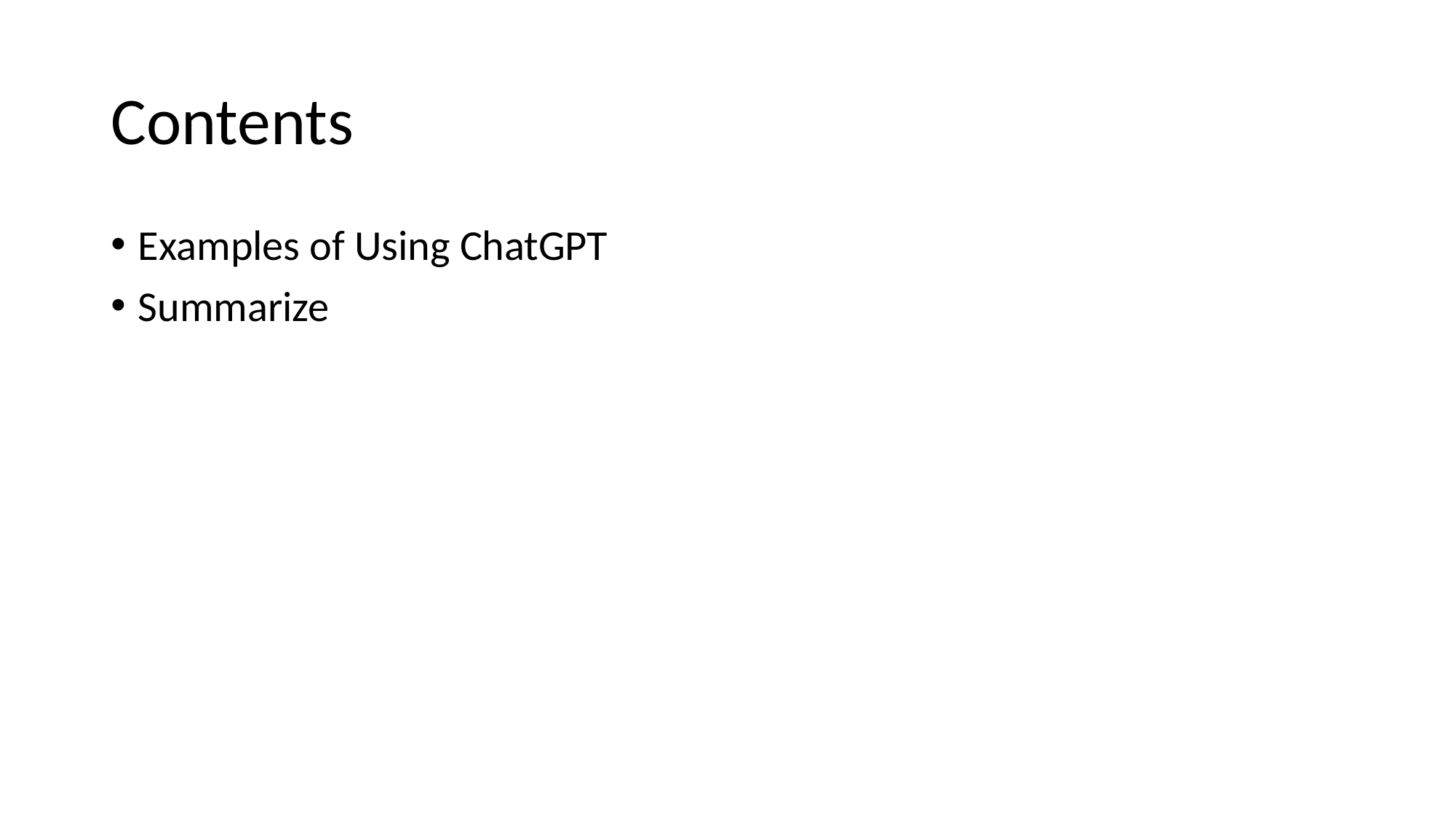

# Contents
Examples of Using ChatGPT
Summarize